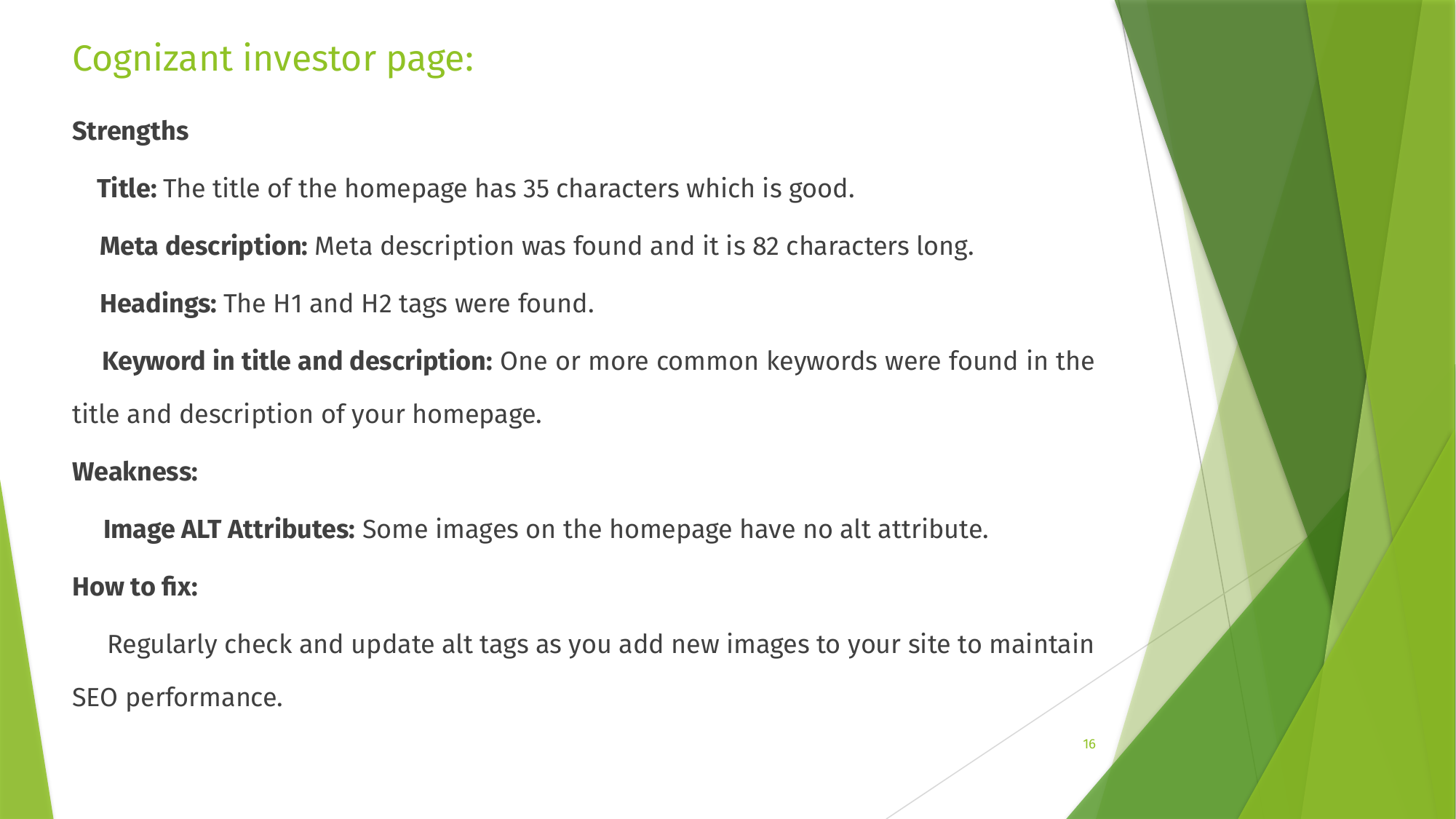

# Cognizant investor page:
Strengths
    Title: The title of the homepage has 35 characters which is good.
    Meta description: Meta description was found and it is 82 characters long.
    Headings: The H1 and H2 tags were found.
    Keyword in title and description: One or more common keywords were found in the title and description of your homepage.
Weakness:
     Image ALT Attributes: Some images on the homepage have no alt attribute.
How to fix:
     Regularly check and update alt tags as you add new images to your site to maintain SEO performance.

16